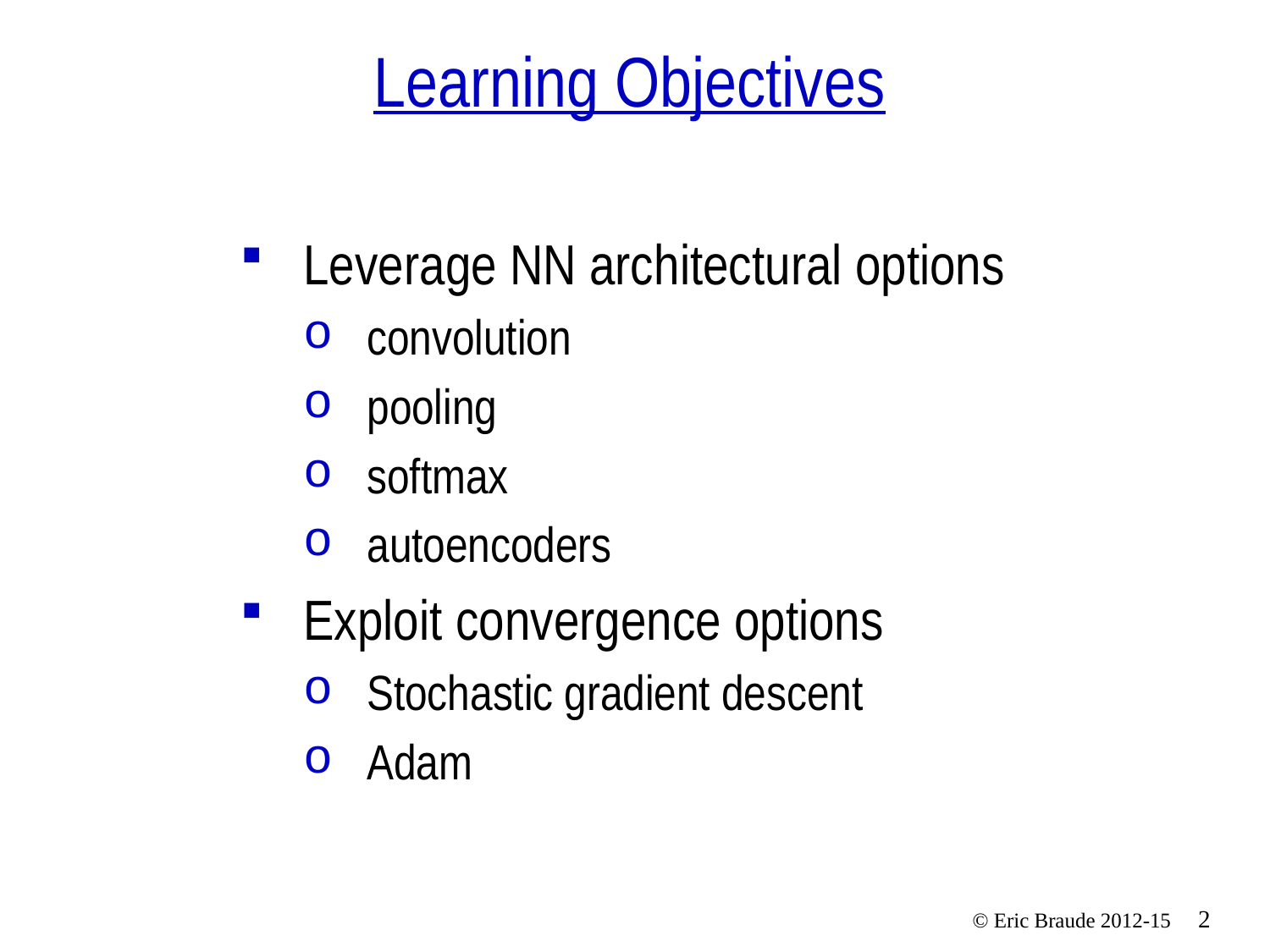

# Learning Objectives
Leverage NN architectural options
convolution
pooling
softmax
autoencoders
Exploit convergence options
Stochastic gradient descent
Adam